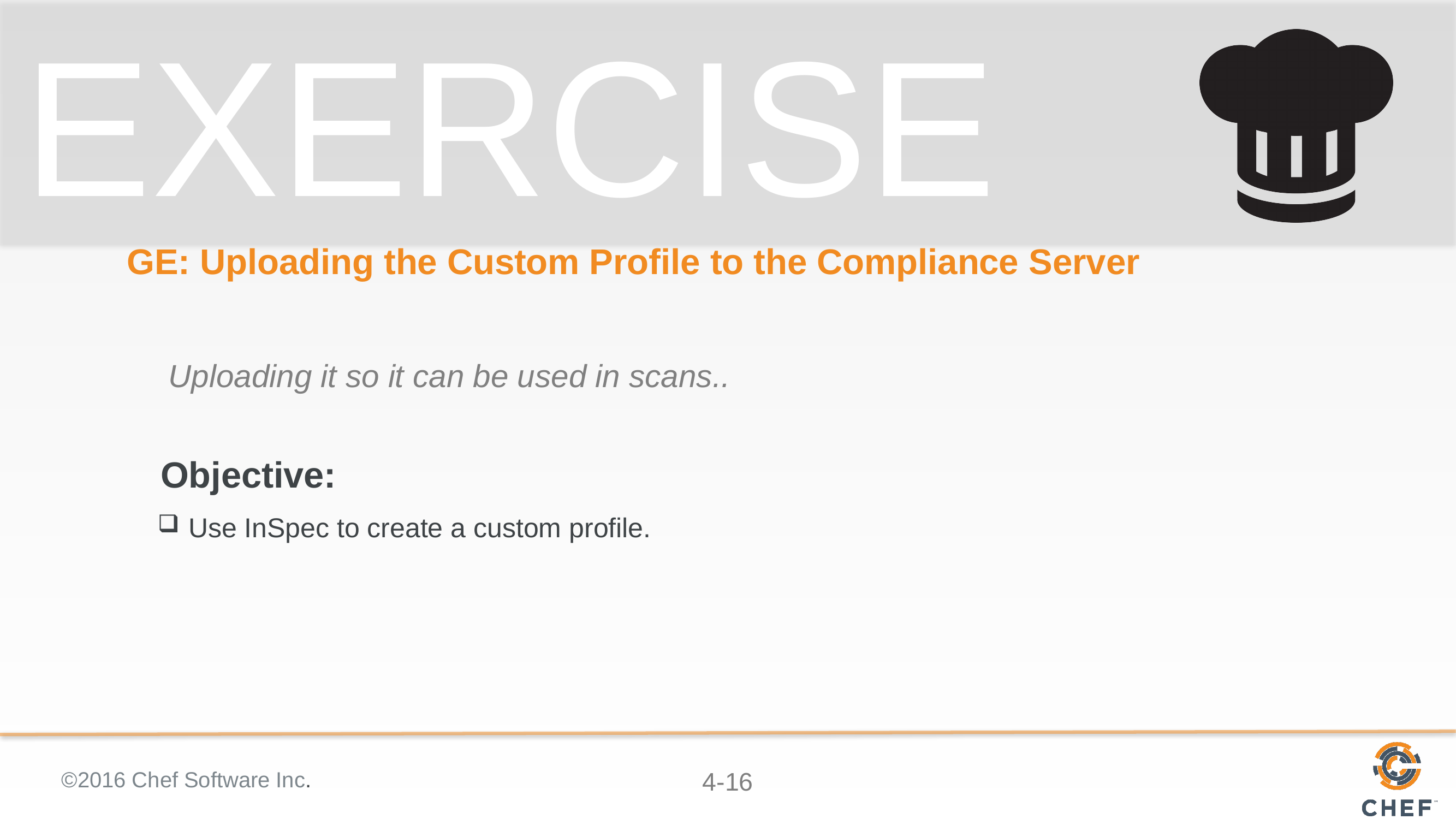

# GE: Uploading the Custom Profile to the Compliance Server
Uploading it so it can be used in scans..
Use InSpec to create a custom profile.